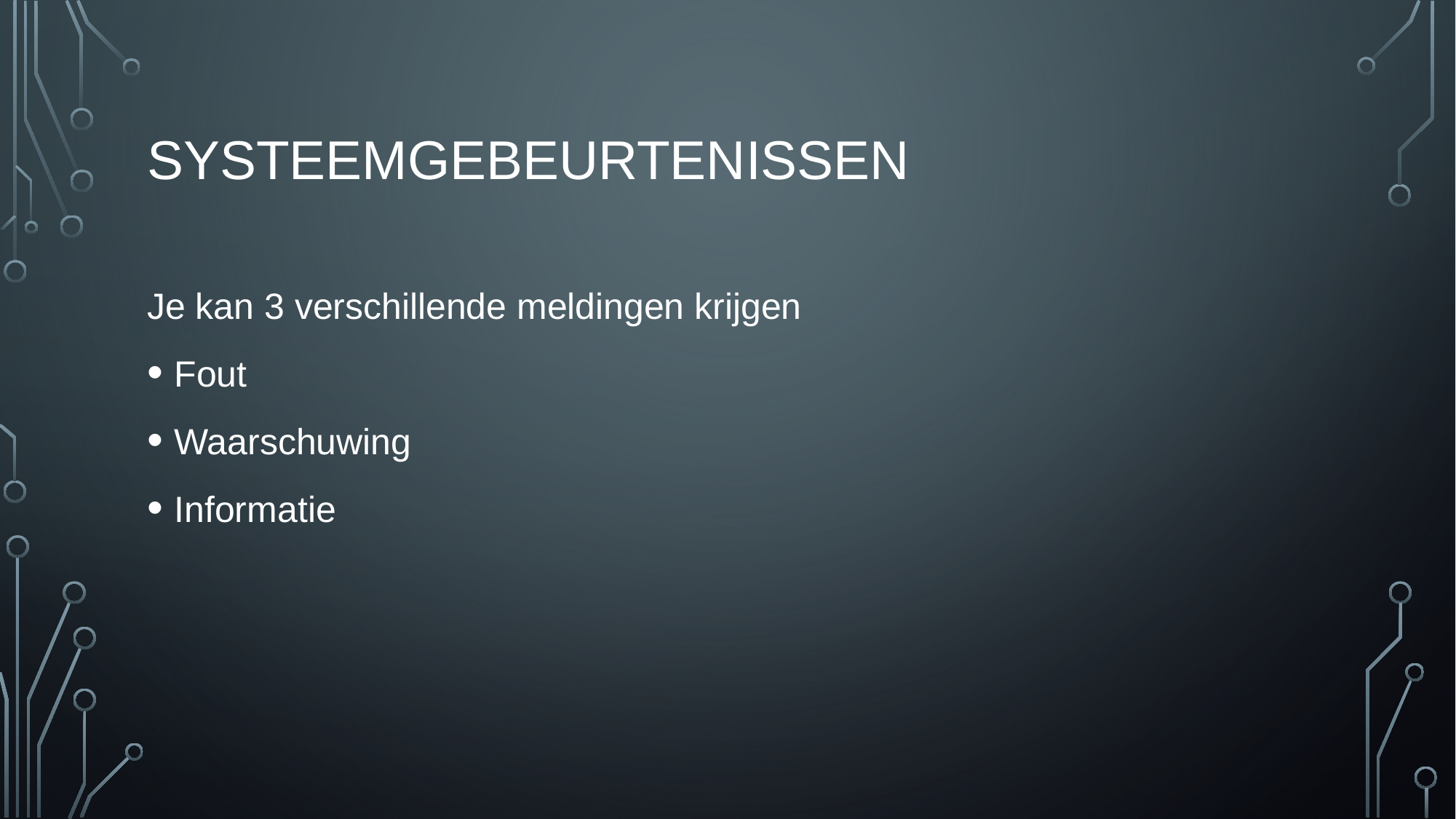

# Systeemgebeurtenissen
Je kan 3 verschillende meldingen krijgen
Fout
Waarschuwing
Informatie